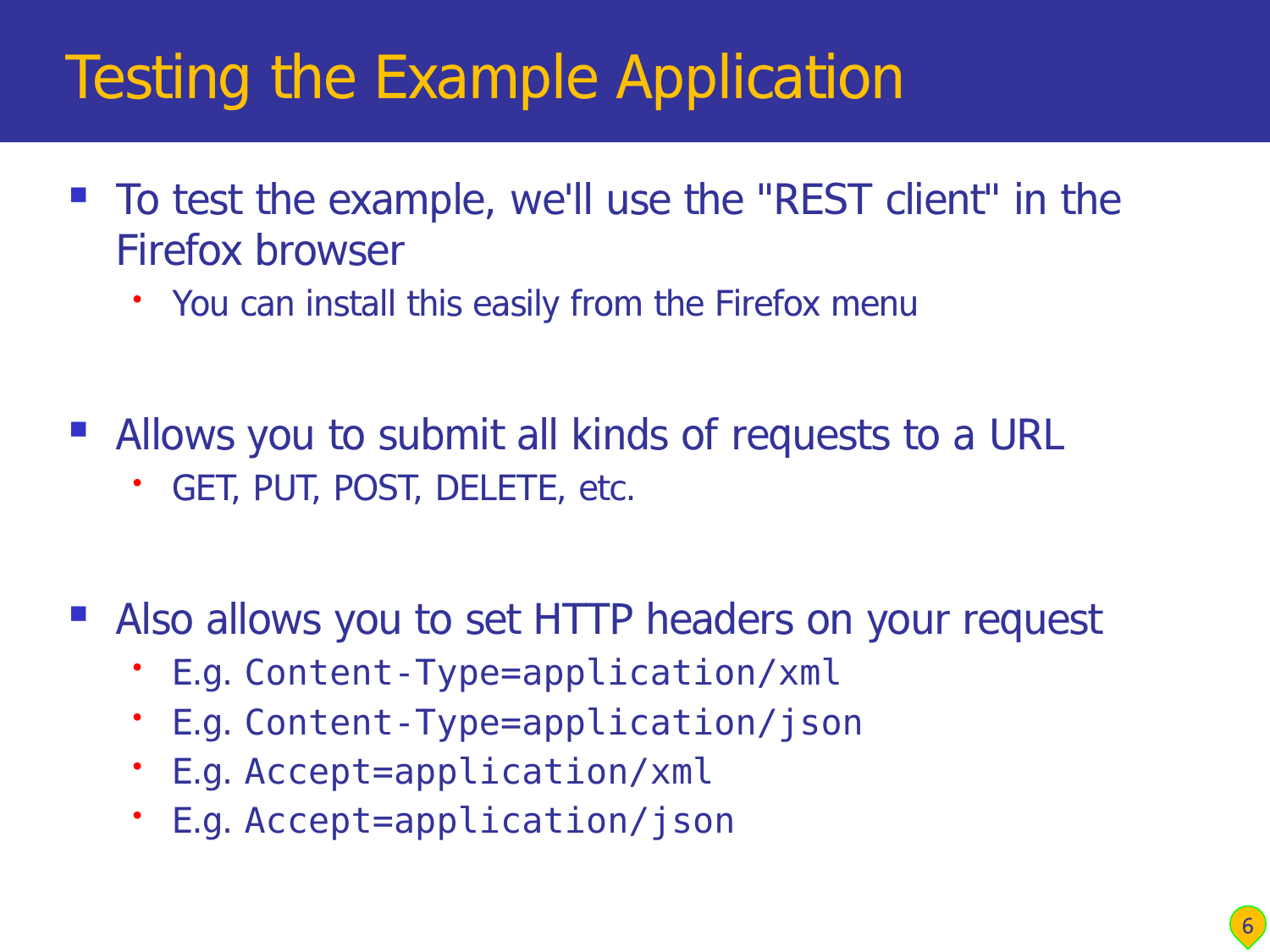

# Testing the Example Application
To test the example, we'll use the "REST client" in the Firefox browser
You can install this easily from the Firefox menu

Allows you to submit all kinds of requests to a URL
GET, PUT, POST, DELETE, etc.

Also allows you to set HTTP headers on your request
E.g. Content-Type=application/xml
E.g. Content-Type=application/json
E.g. Accept=application/xml
E.g. Accept=application/json

6